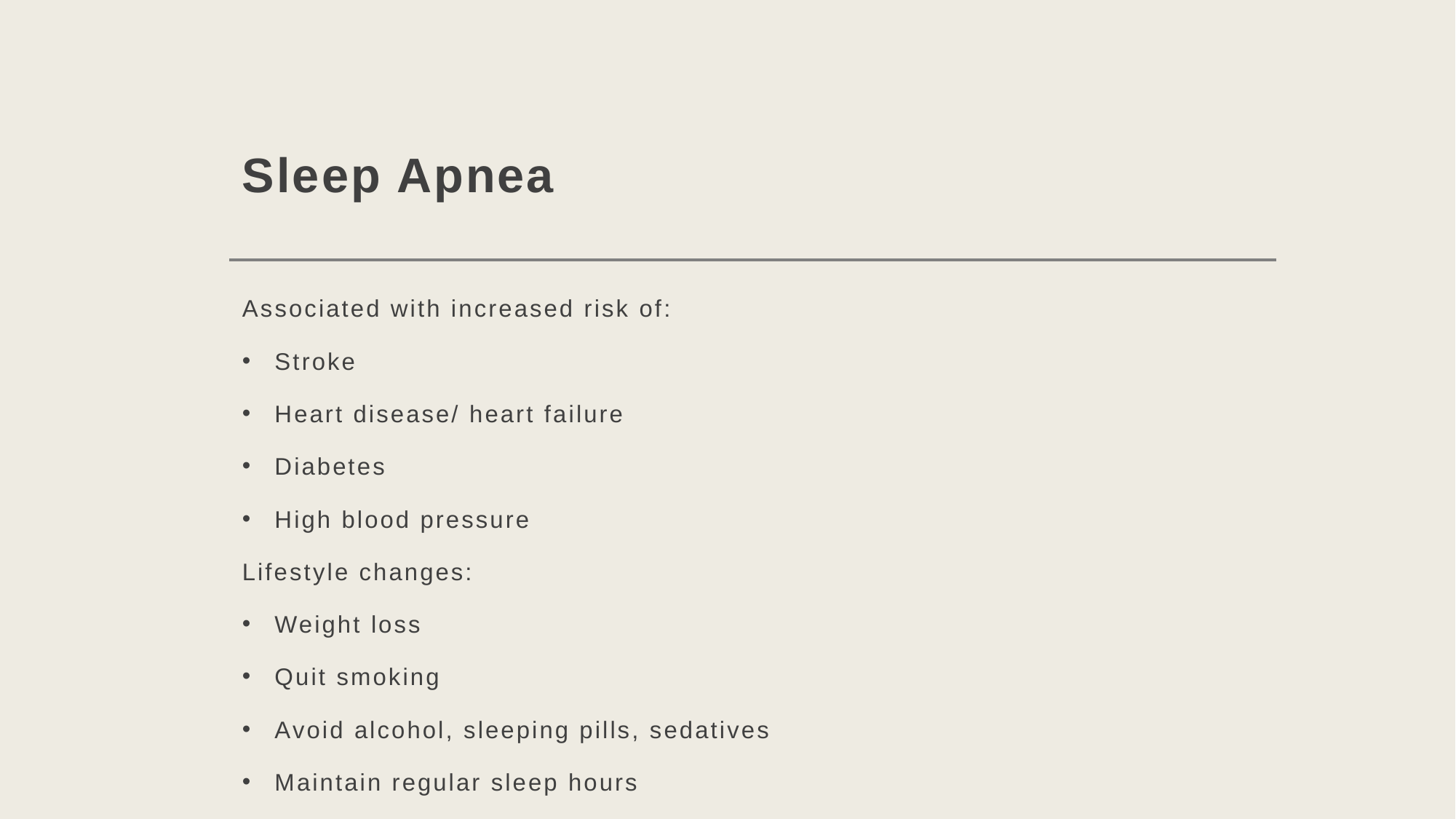

# Sleep Apnea
Associated with increased risk of:
Stroke
Heart disease/ heart failure
Diabetes
High blood pressure
Lifestyle changes:
Weight loss
Quit smoking
Avoid alcohol, sleeping pills, sedatives
Maintain regular sleep hours